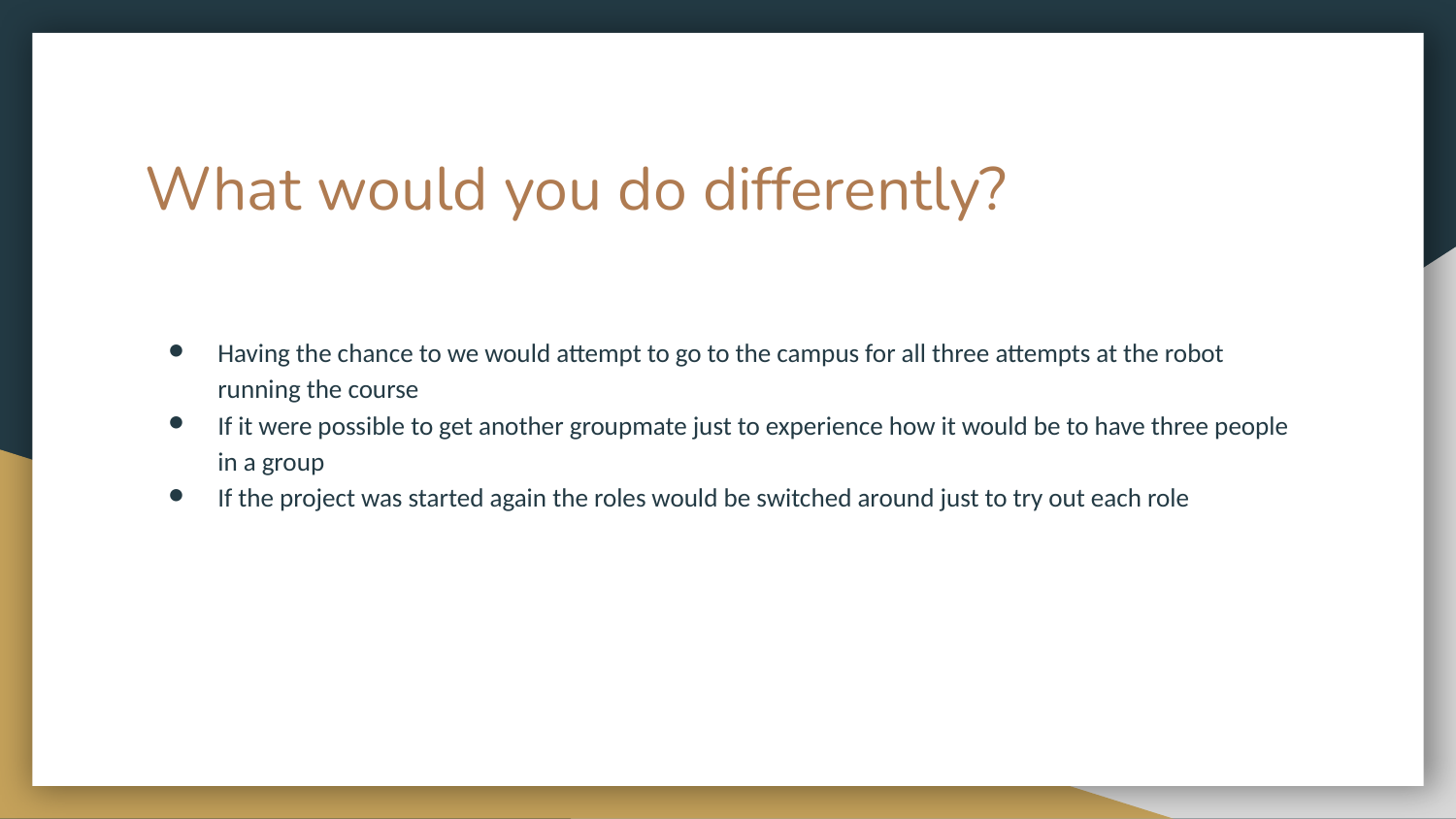

# What would you do differently?
Having the chance to we would attempt to go to the campus for all three attempts at the robot running the course
If it were possible to get another groupmate just to experience how it would be to have three people in a group
If the project was started again the roles would be switched around just to try out each role